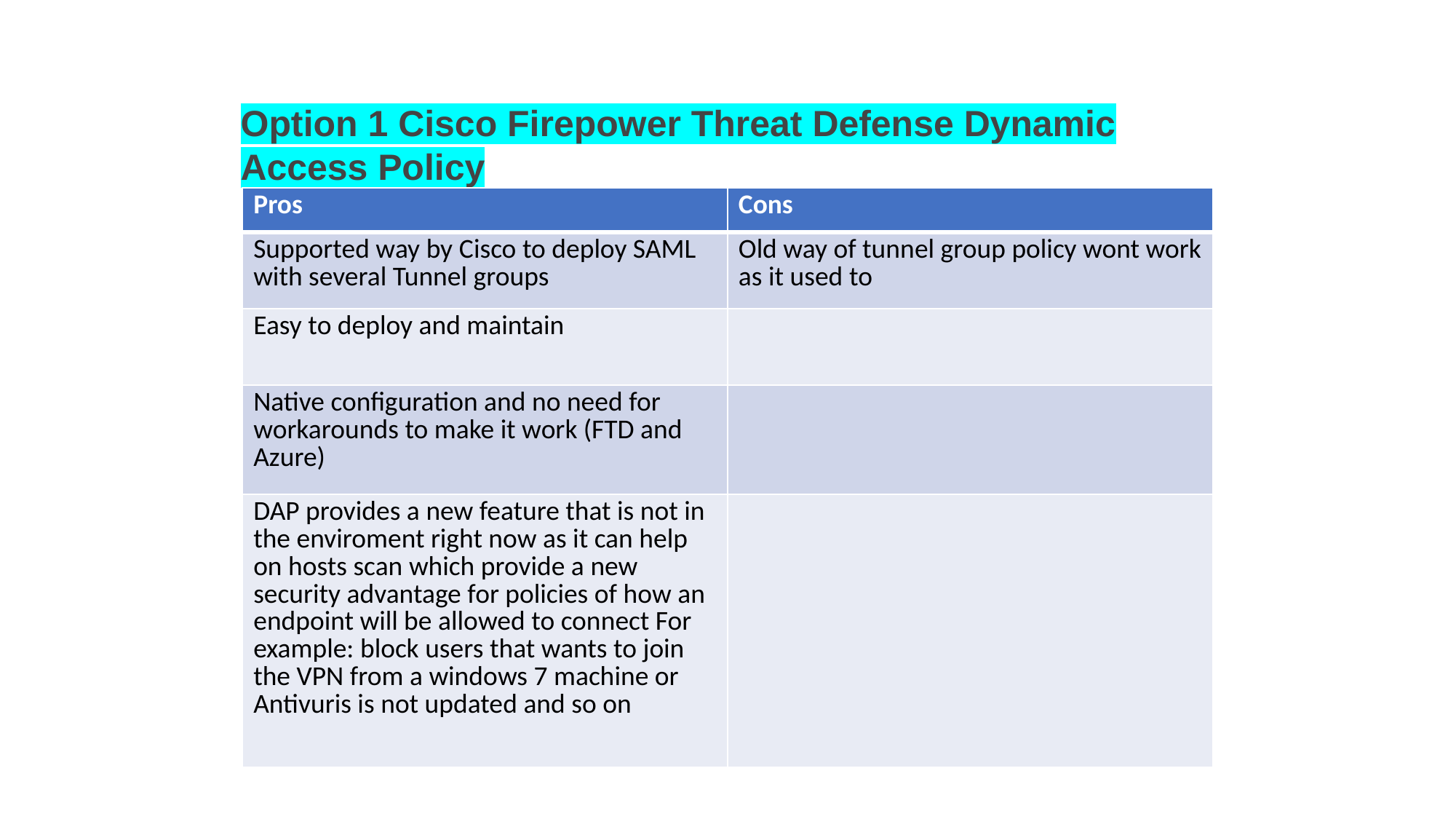

Option 1 Cisco Firepower Threat Defense Dynamic Access Policy
| Pros | Cons |
| --- | --- |
| Supported way by Cisco to deploy SAML with several Tunnel groups | Old way of tunnel group policy wont work as it used to |
| Easy to deploy and maintain |  |
| Native configuration and no need for workarounds to make it work (FTD and Azure) |  |
| DAP provides a new feature that is not in the enviroment right now as it can help on hosts scan which provide a new security advantage for policies of how an endpoint will be allowed to connect For example: block users that wants to join the VPN from a windows 7 machine or Antivuris is not updated and so on |  |